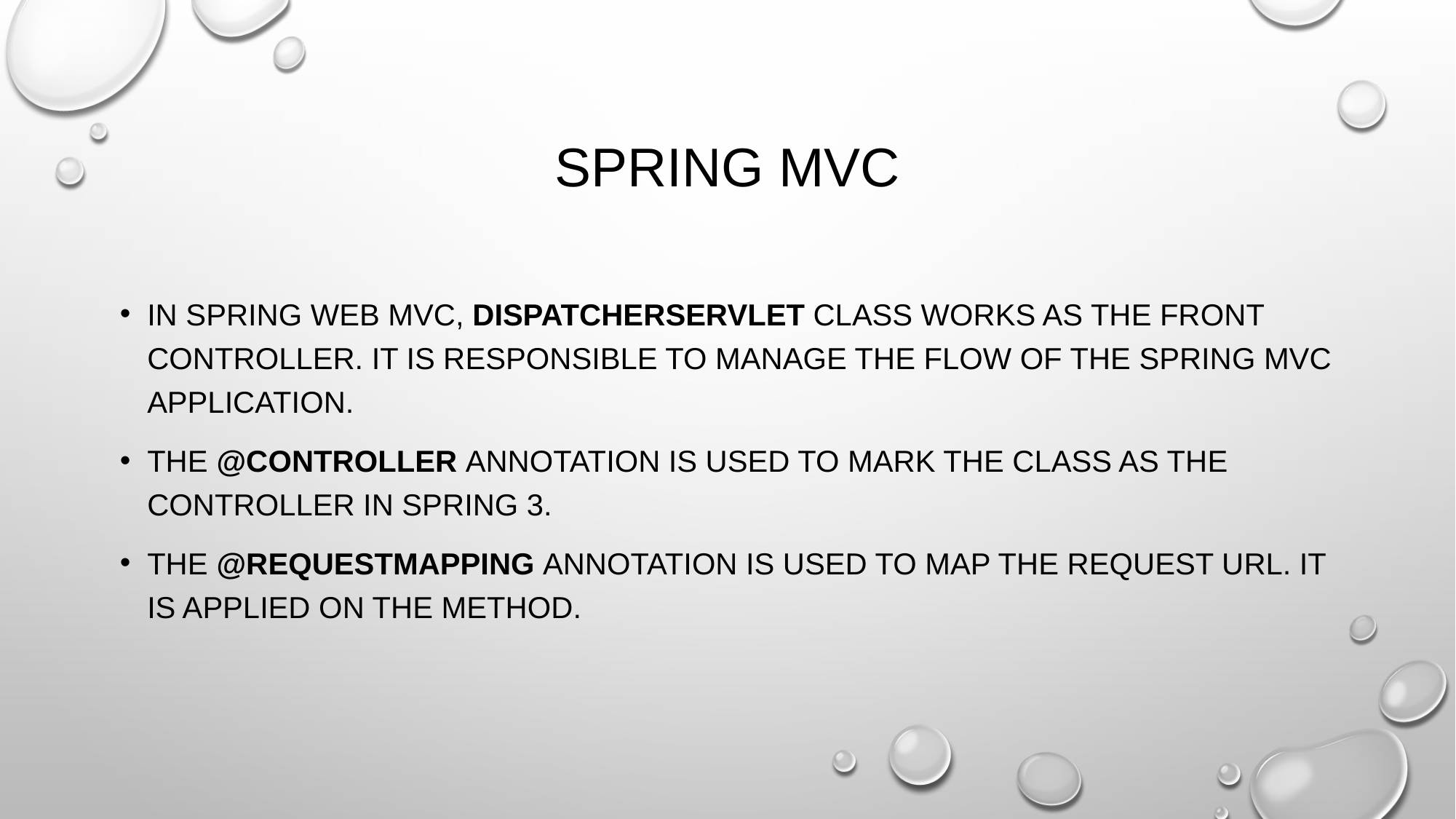

# Spring MVC
In Spring Web MVC, DispatcherServlet class works as the front controller. It is responsible to manage the flow of the spring mvc application.
The @Controller annotation is used to mark the class as the controller in Spring 3.
The @RequestMapping annotation is used to map the request url. It is applied on the method.